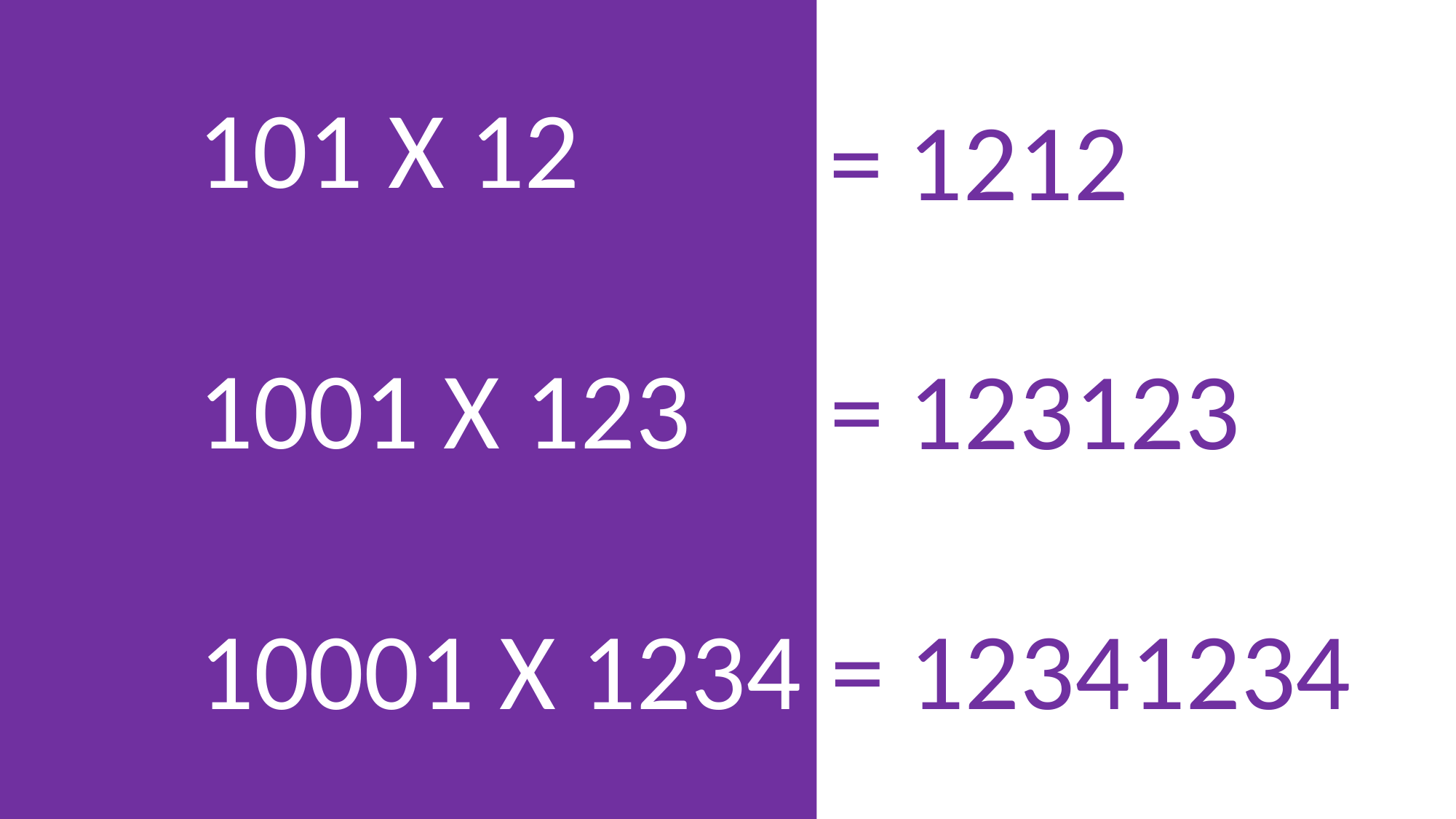

101 X 12
= 1212
1001 X 123
= 123123
10001 X 1234
= 12341234